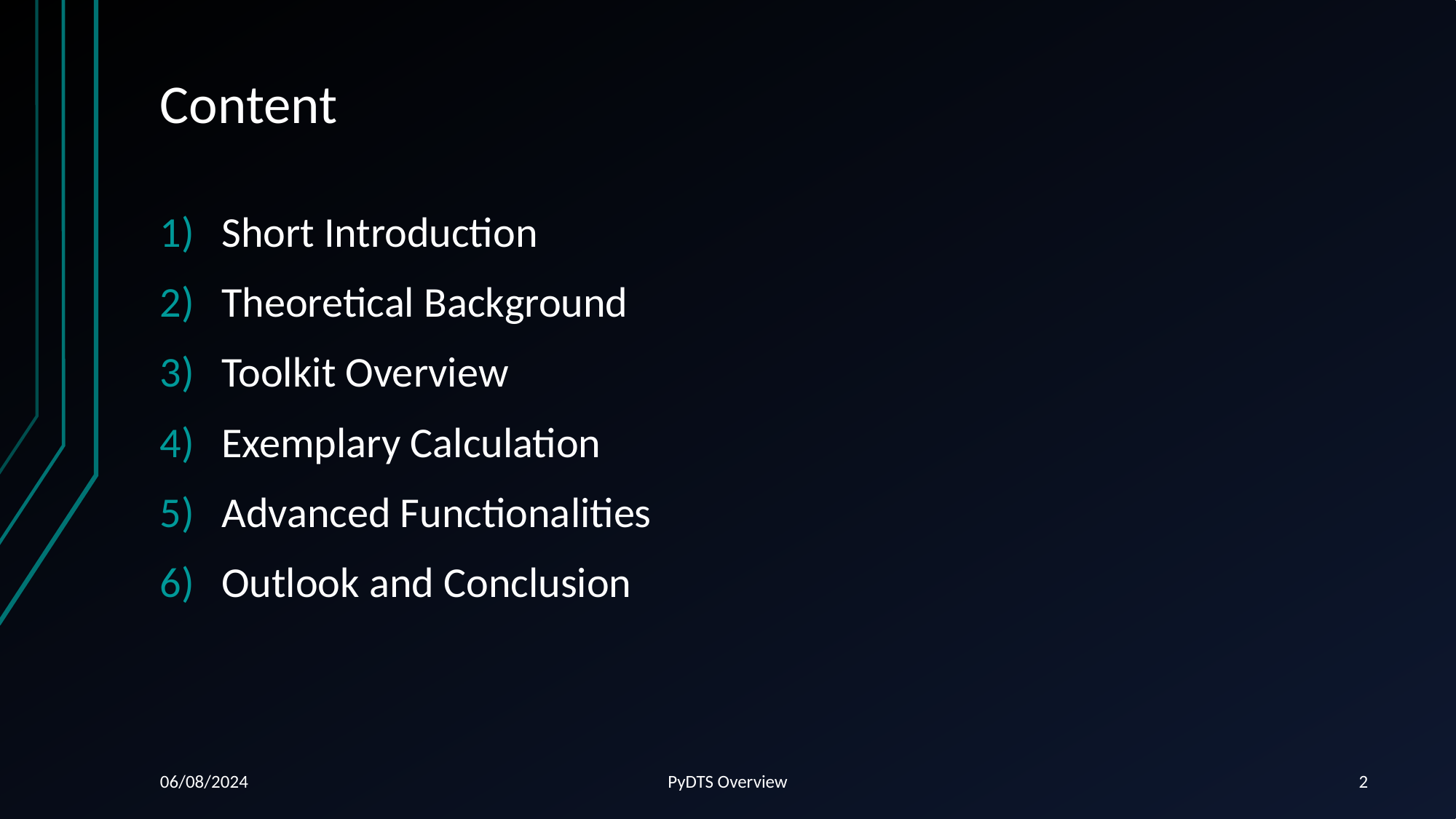

# Content
Short Introduction
Theoretical Background
Toolkit Overview
Exemplary Calculation
Advanced Functionalities
Outlook and Conclusion
06/08/2024
PyDTS Overview
2